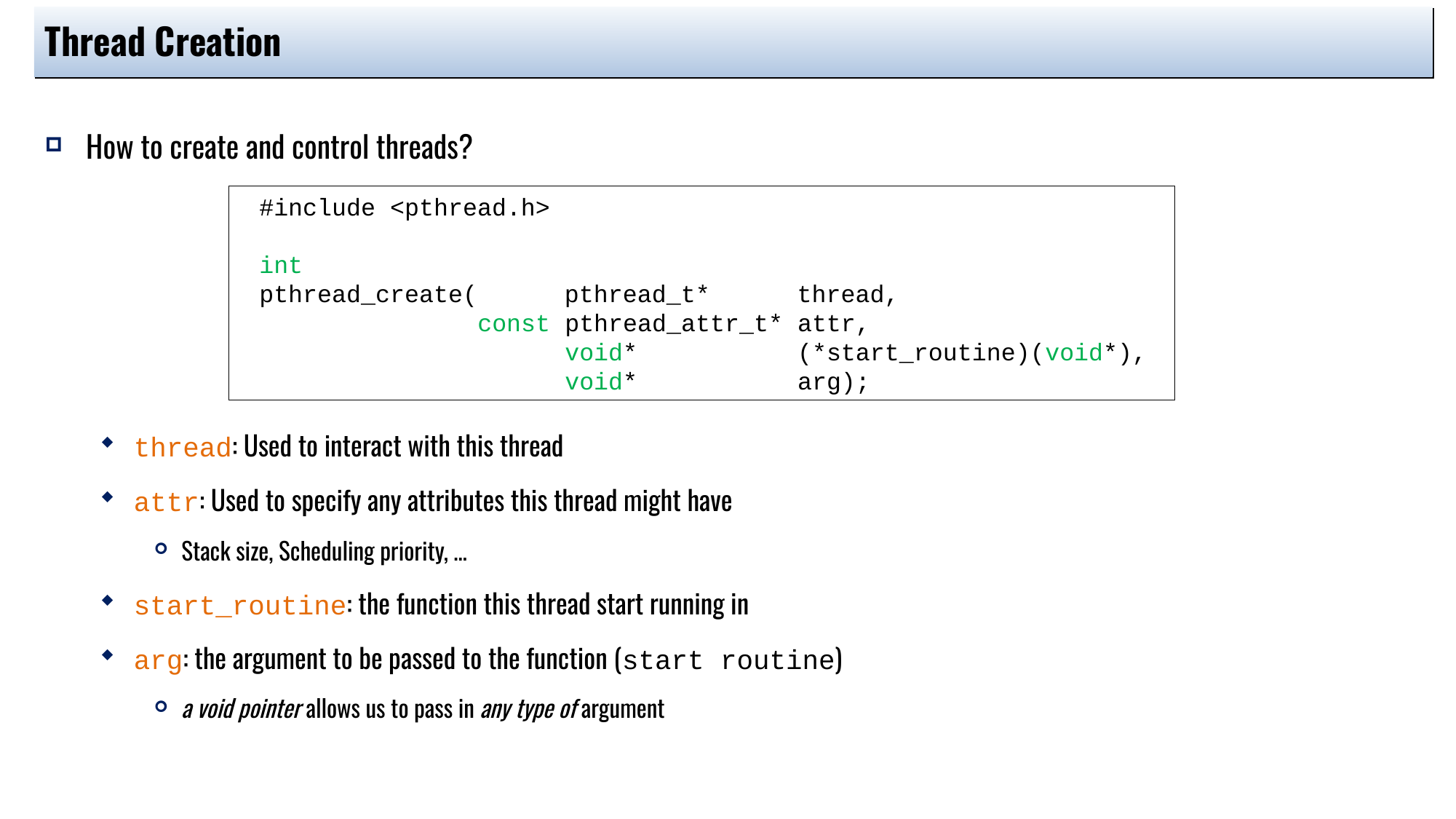

# Thread Creation
How to create and control threads?

thread: Used to interact with this thread
attr: Used to specify any attributes this thread might have
Stack size, Scheduling priority, …
start_routine: the function this thread start running in
arg: the argument to be passed to the function (start routine)
a void pointer allows us to pass in any type of argument

#include <pthread.h>

int
pthread_create(      pthread_t*      thread,
               const pthread_attr_t* attr,
                     void*           (*start_routine)(void*),
                     void*           arg);